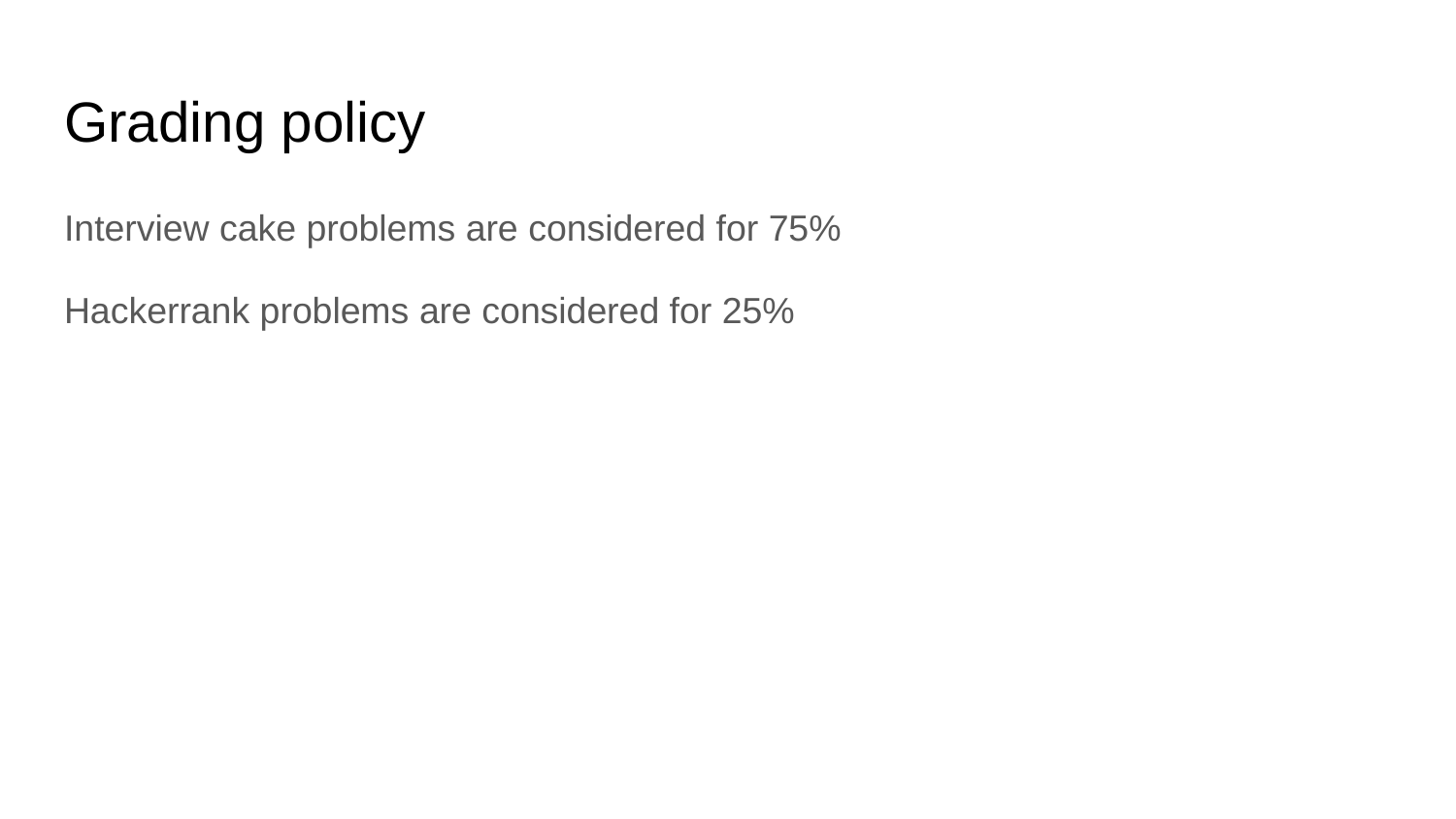

# Grading policy
Interview cake problems are considered for 75%
Hackerrank problems are considered for 25%